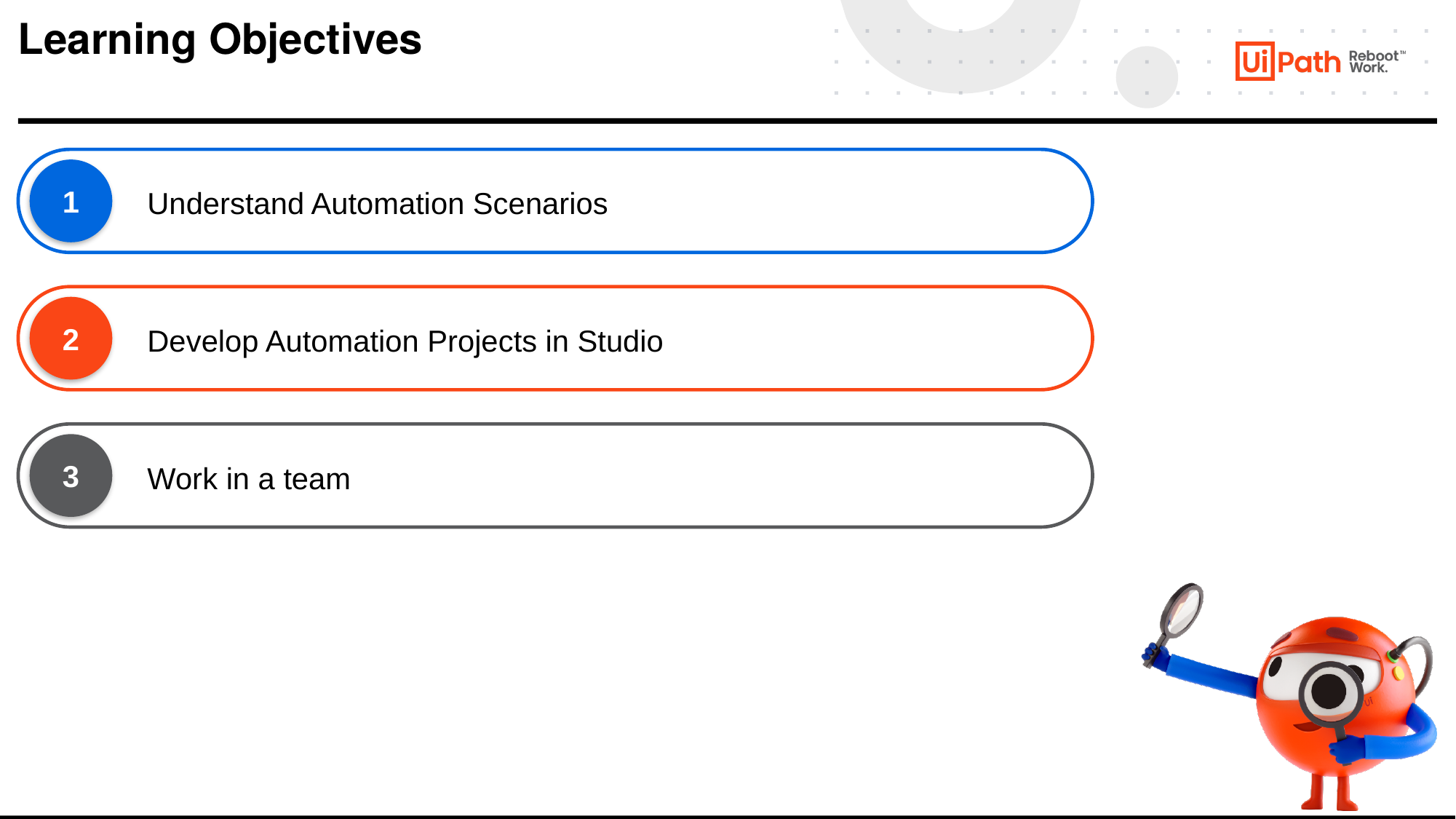

# Learning Objectives

1
Understand Automation Scenarios

2
Develop Automation Projects in Studio

3
Work in a team